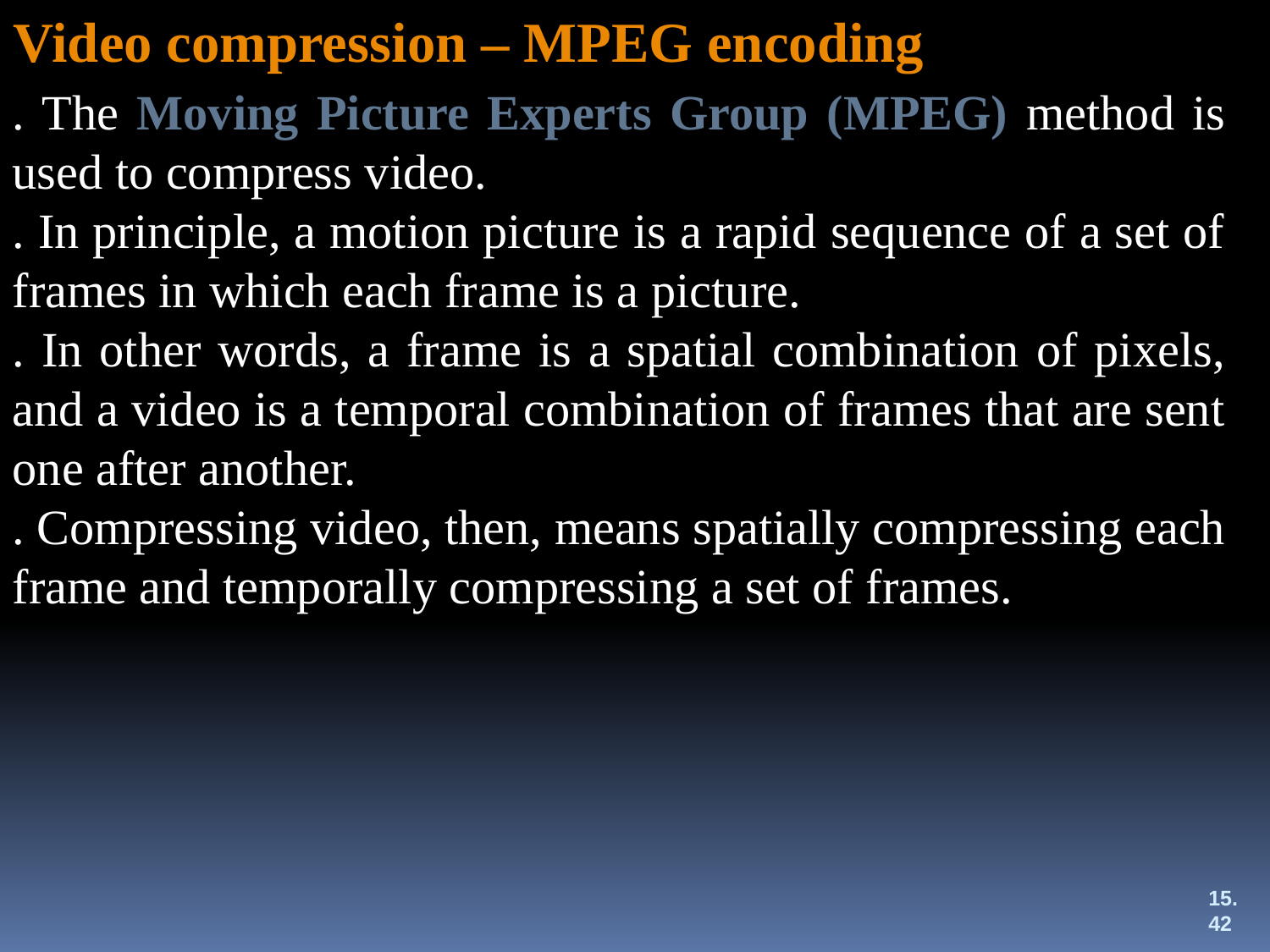

Video compression – MPEG encoding
. The Moving Picture Experts Group (MPEG) method is used to compress video.
. In principle, a motion picture is a rapid sequence of a set of frames in which each frame is a picture.
. In other words, a frame is a spatial combination of pixels, and a video is a temporal combination of frames that are sent one after another.
. Compressing video, then, means spatially compressing each frame and temporally compressing a set of frames.
15.42